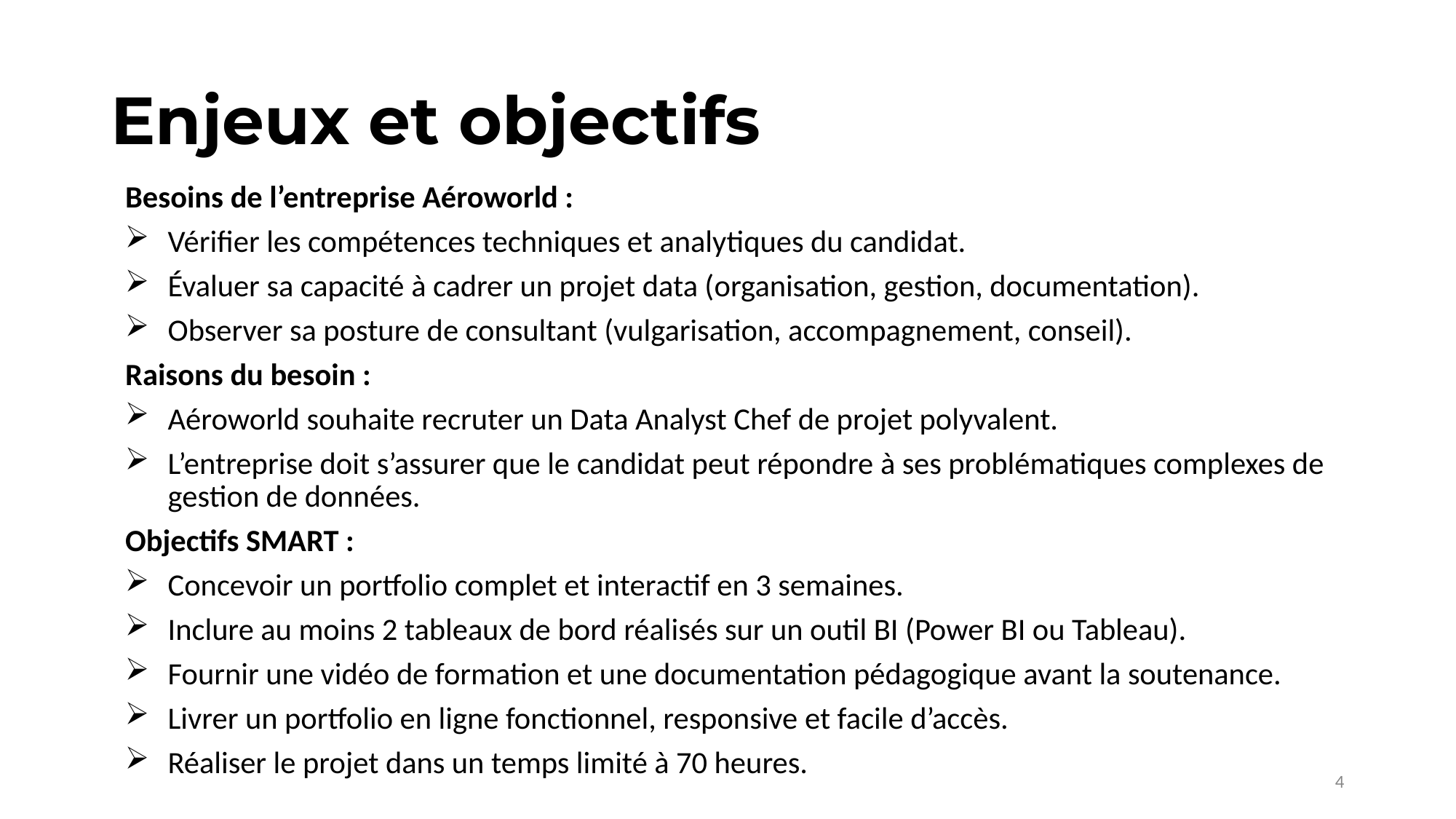

# Enjeux et objectifs
Besoins de l’entreprise Aéroworld :
Vérifier les compétences techniques et analytiques du candidat.
Évaluer sa capacité à cadrer un projet data (organisation, gestion, documentation).
Observer sa posture de consultant (vulgarisation, accompagnement, conseil).
Raisons du besoin :
Aéroworld souhaite recruter un Data Analyst Chef de projet polyvalent.
L’entreprise doit s’assurer que le candidat peut répondre à ses problématiques complexes de gestion de données.
Objectifs SMART :
Concevoir un portfolio complet et interactif en 3 semaines.
Inclure au moins 2 tableaux de bord réalisés sur un outil BI (Power BI ou Tableau).
Fournir une vidéo de formation et une documentation pédagogique avant la soutenance.
Livrer un portfolio en ligne fonctionnel, responsive et facile d’accès.
Réaliser le projet dans un temps limité à 70 heures.

4